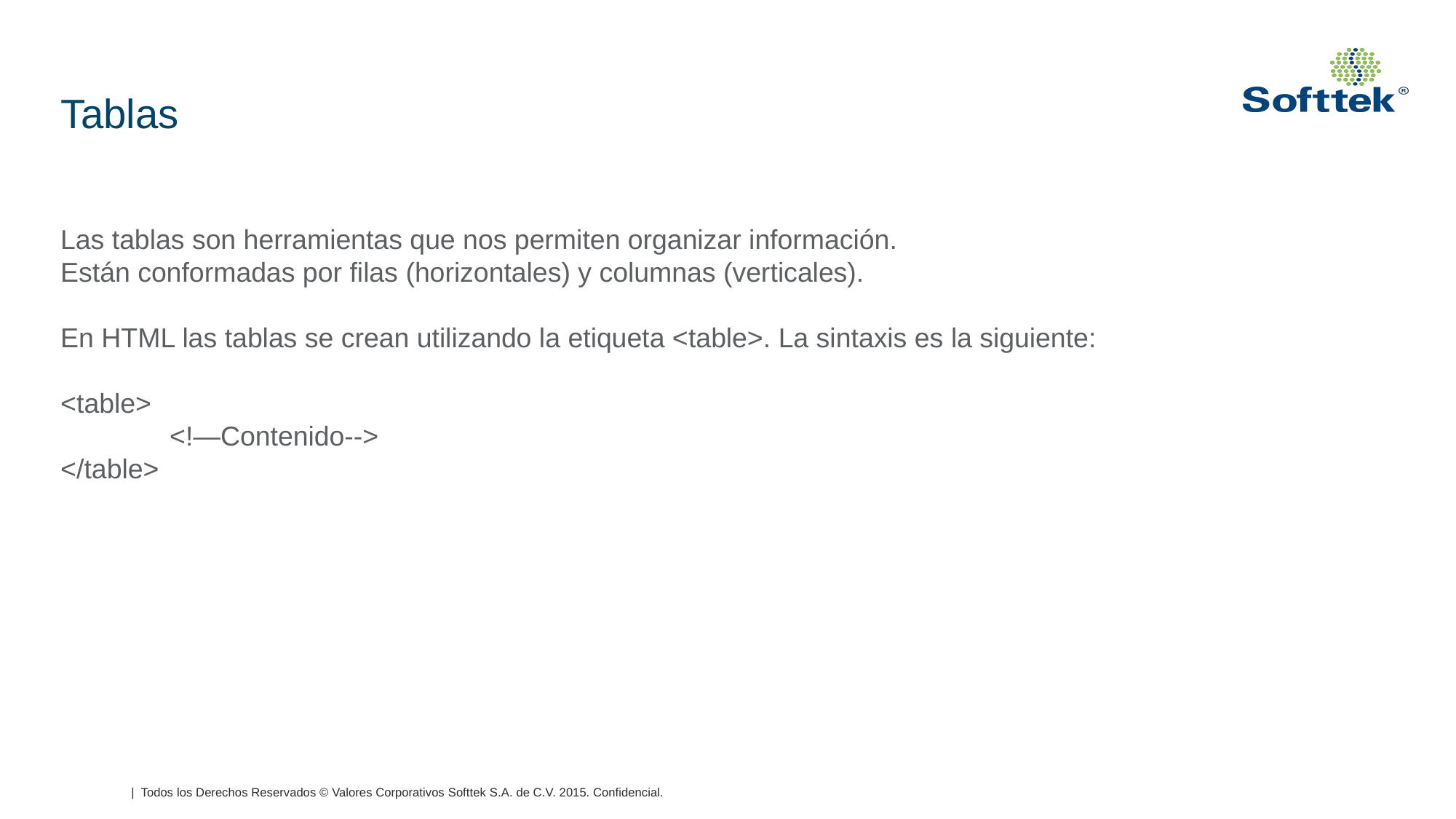

# Tablas
Las tablas son herramientas que nos permiten organizar información.
Están conformadas por filas (horizontales) y columnas (verticales).

En HTML las tablas se crean utilizando la etiqueta <table>. La sintaxis es la siguiente:

<table>
	<!—Contenido-->
</table>